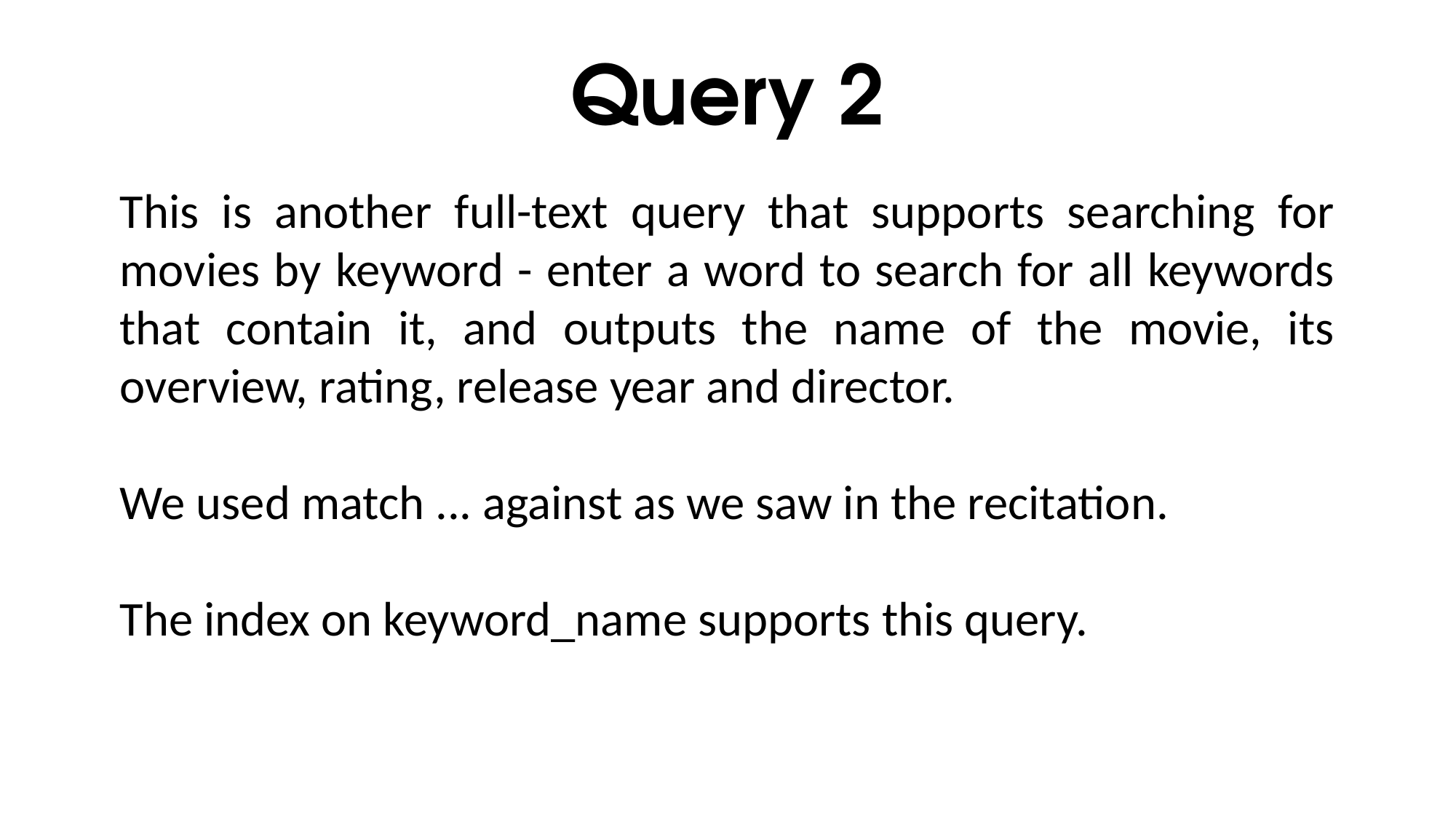

Query 2
This is another full-text query that supports searching for movies by keyword - enter a word to search for all keywords that contain it, and outputs the name of the movie, its overview, rating, release year and director.

We used match ... against as we saw in the recitation.

The index on keyword_name supports this query.